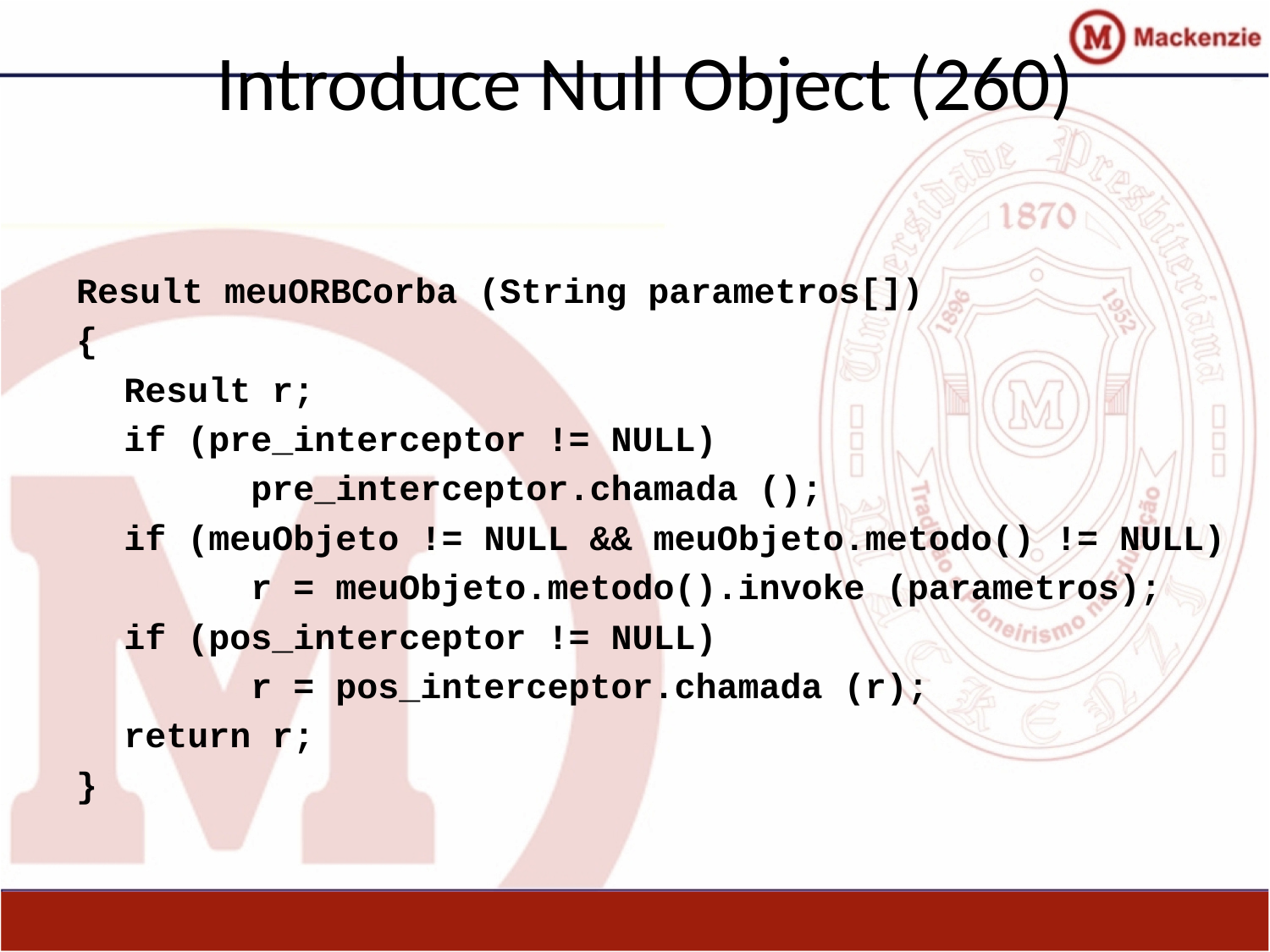

# Introduce Null Object (260)
Result meuORBCorba (String parametros[])
{
	Result r;
	if (pre_interceptor != NULL)
		pre_interceptor.chamada ();
	if (meuObjeto != NULL && meuObjeto.metodo() != NULL)
		r = meuObjeto.metodo().invoke (parametros);
	if (pos_interceptor != NULL)
		r = pos_interceptor.chamada (r);
	return r;
}